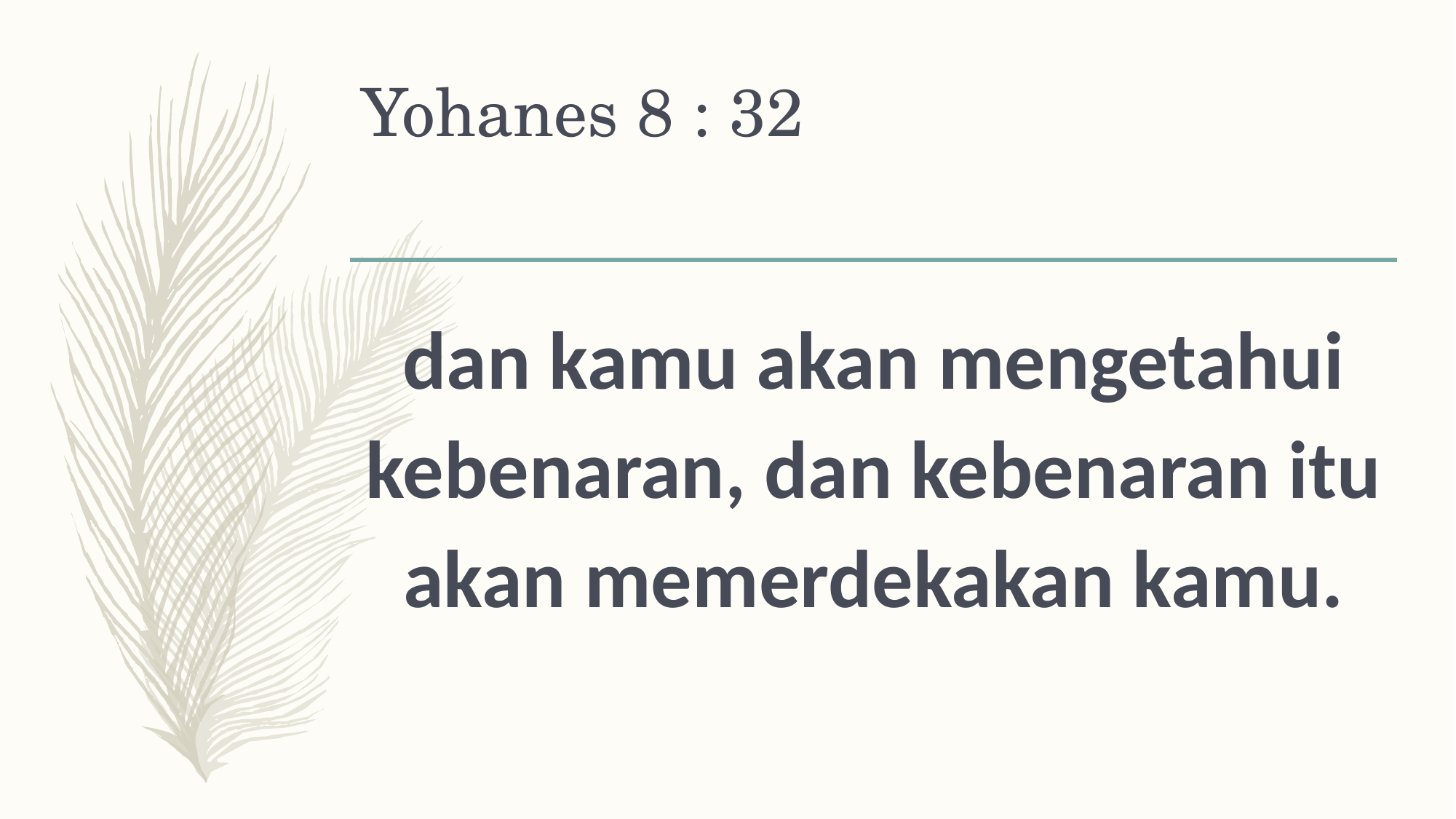

# Yohanes 8 : 32
dan kamu akan mengetahui kebenaran, dan kebenaran itu akan memerdekakan kamu.